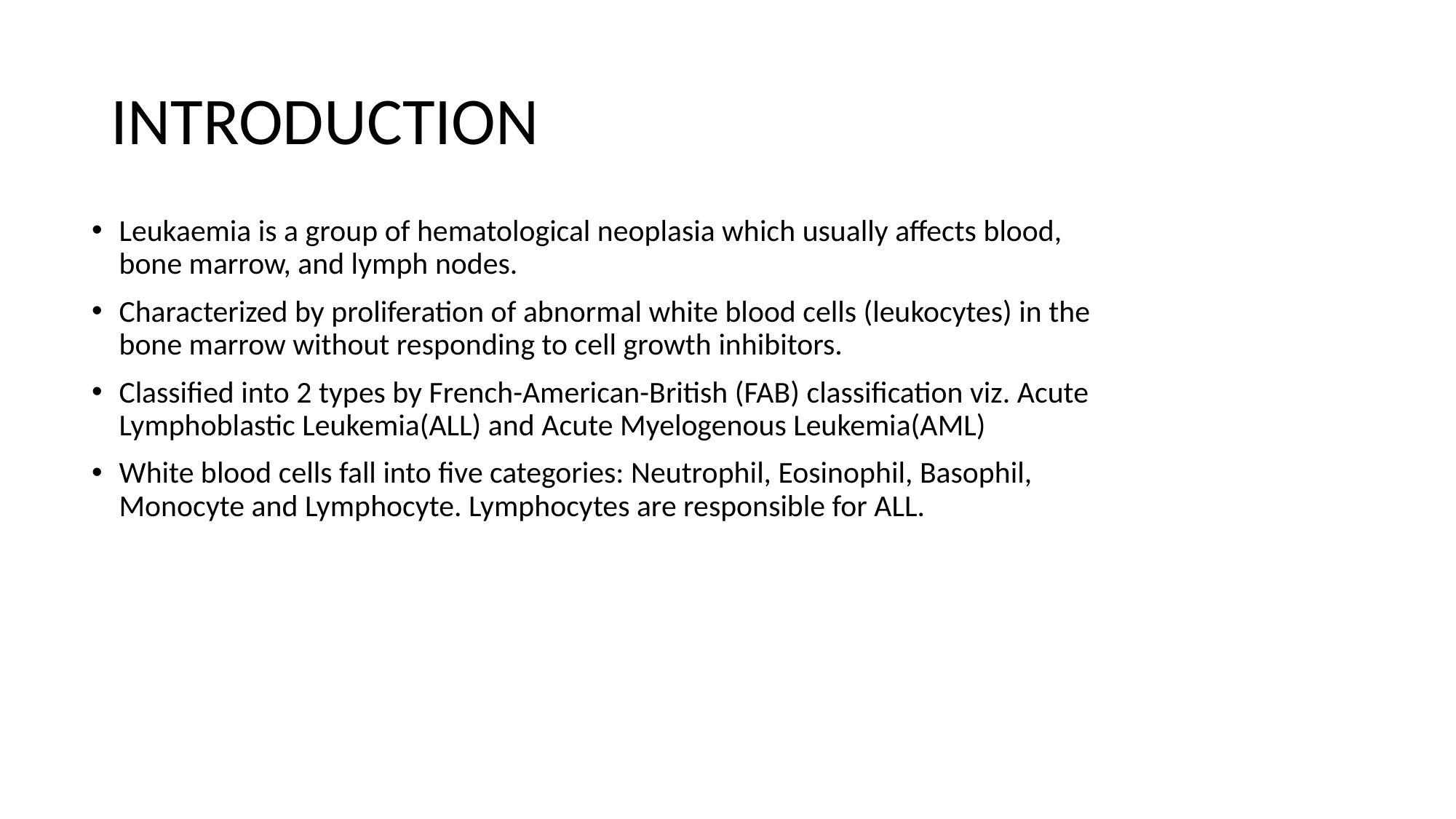

# INTRODUCTION
Leukaemia is a group of hematological neoplasia which usually affects blood, bone marrow, and lymph nodes.
Characterized by proliferation of abnormal white blood cells (leukocytes) in the bone marrow without responding to cell growth inhibitors.
Classified into 2 types by French-American-British (FAB) classification viz. Acute Lymphoblastic Leukemia(ALL) and Acute Myelogenous Leukemia(AML)
White blood cells fall into five categories: Neutrophil, Eosinophil, Basophil, Monocyte and Lymphocyte. Lymphocytes are responsible for ALL.